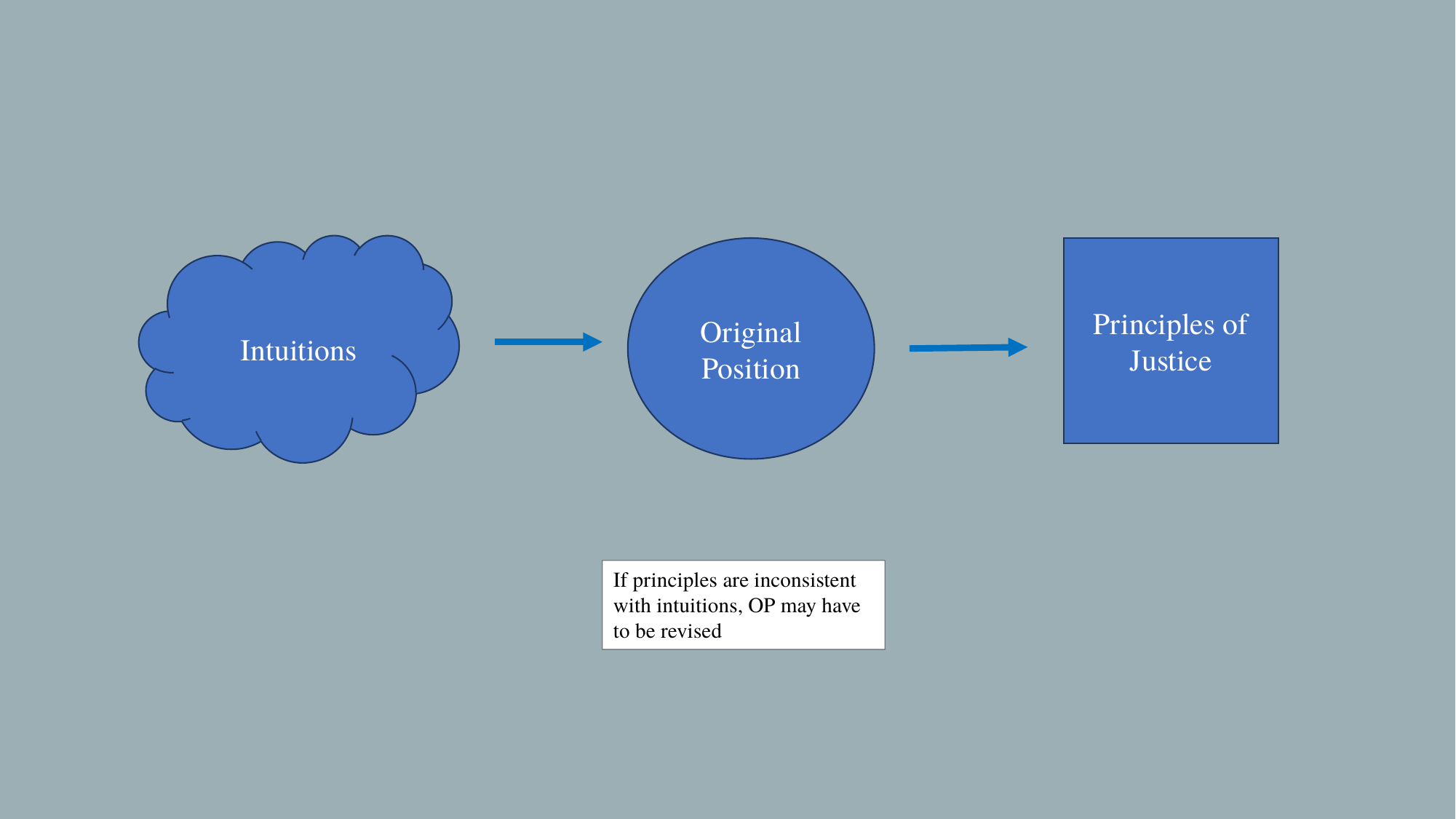

#
Intuitions
Original Position
Principles of Justice
If principles are inconsistent with intuitions, OP may have to be revised